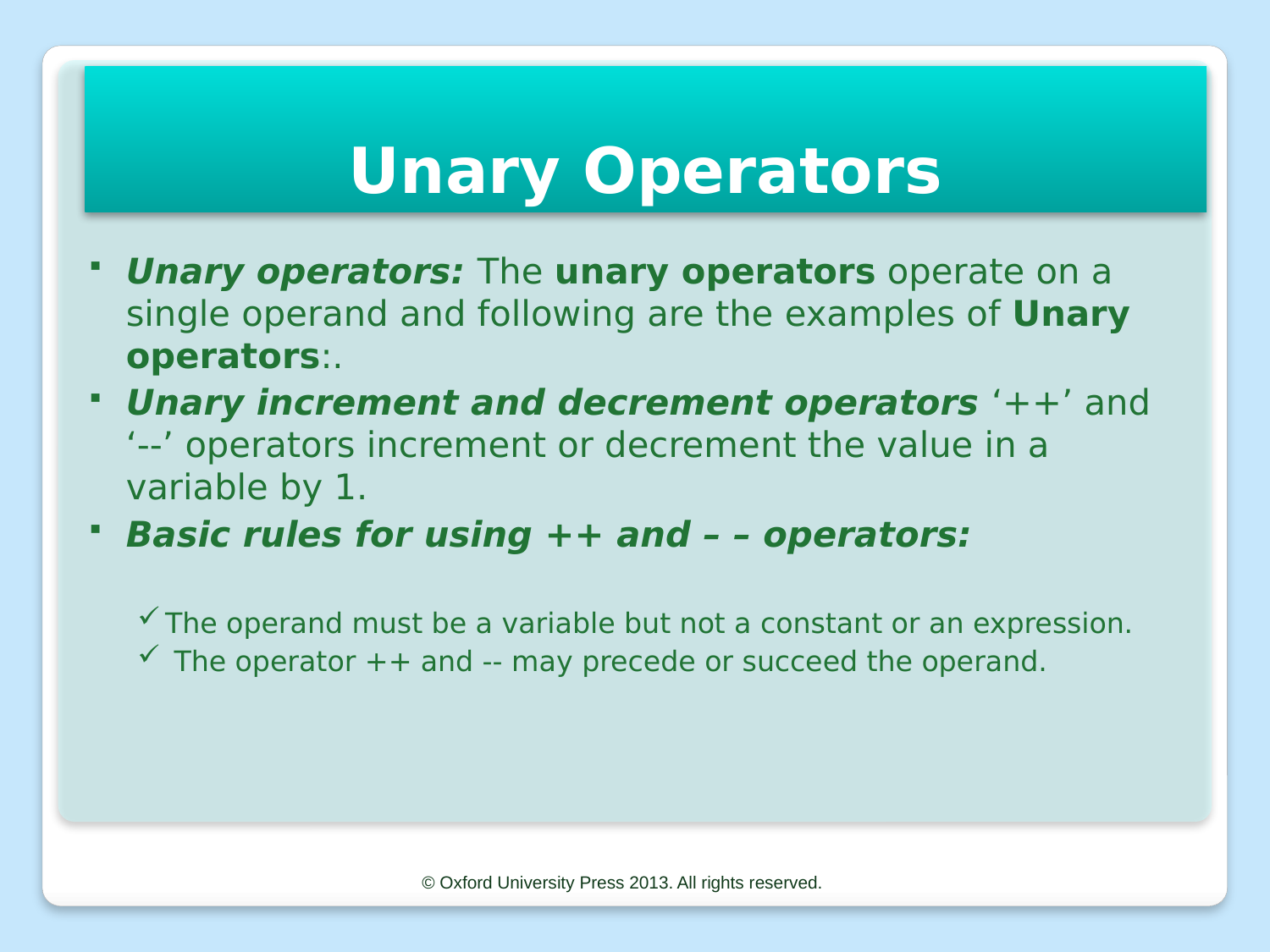

Unary Operators
Unary operators: The unary operators operate on a single operand and following are the examples of Unary operators:.
Unary increment and decrement operators ‘++’ and ‘--’ operators increment or decrement the value in a variable by 1.
Basic rules for using ++ and – – operators:

The operand must be a variable but not a constant or an expression.
 The operator ++ and -- may precede or succeed the operand.

© Oxford University Press 2013. All rights reserved.